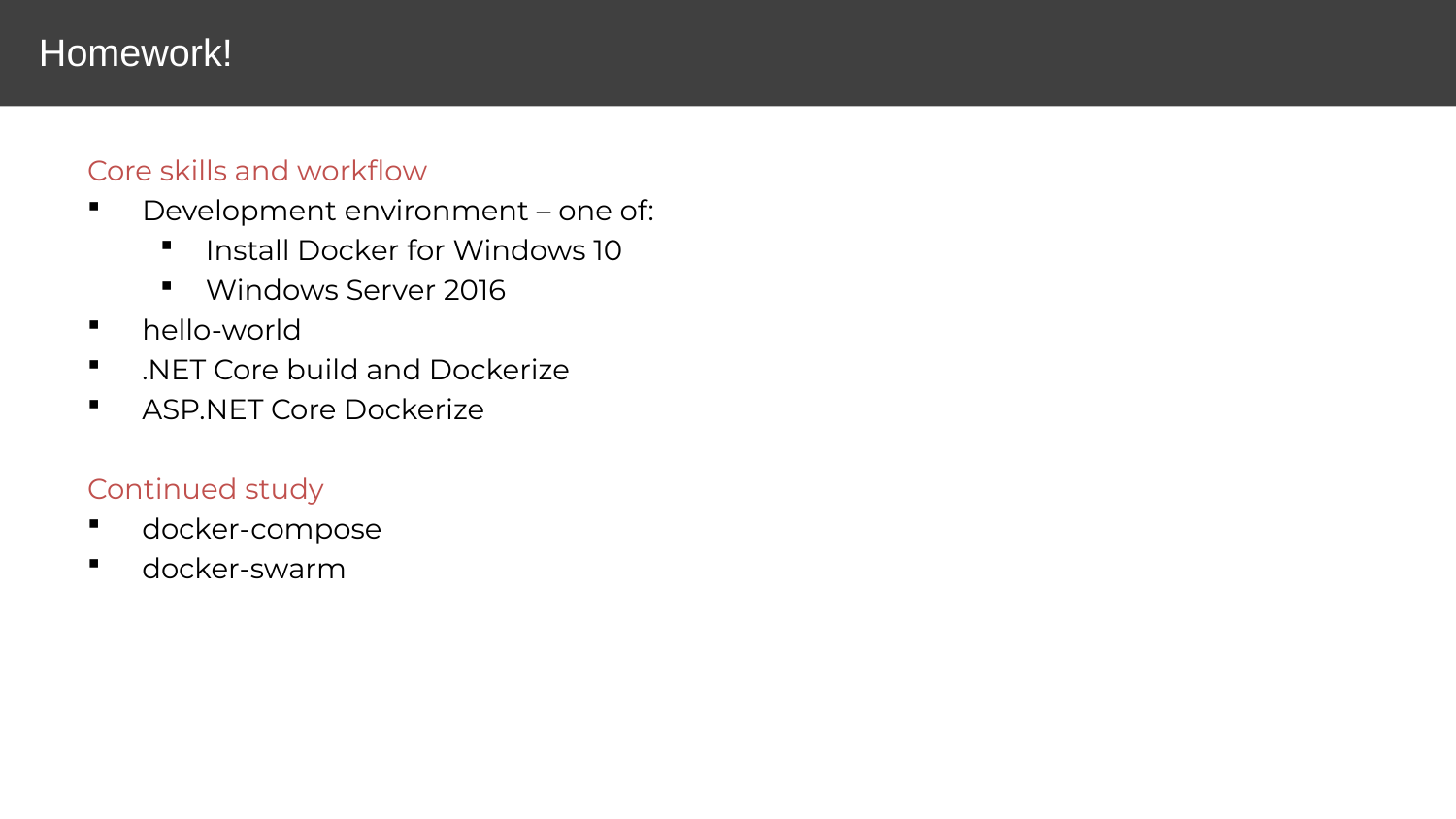

# Homework!
Core skills and workflow
Development environment – one of:
Install Docker for Windows 10
Windows Server 2016
hello-world
.NET Core build and Dockerize
ASP.NET Core Dockerize

Continued study
docker-compose
docker-swarm